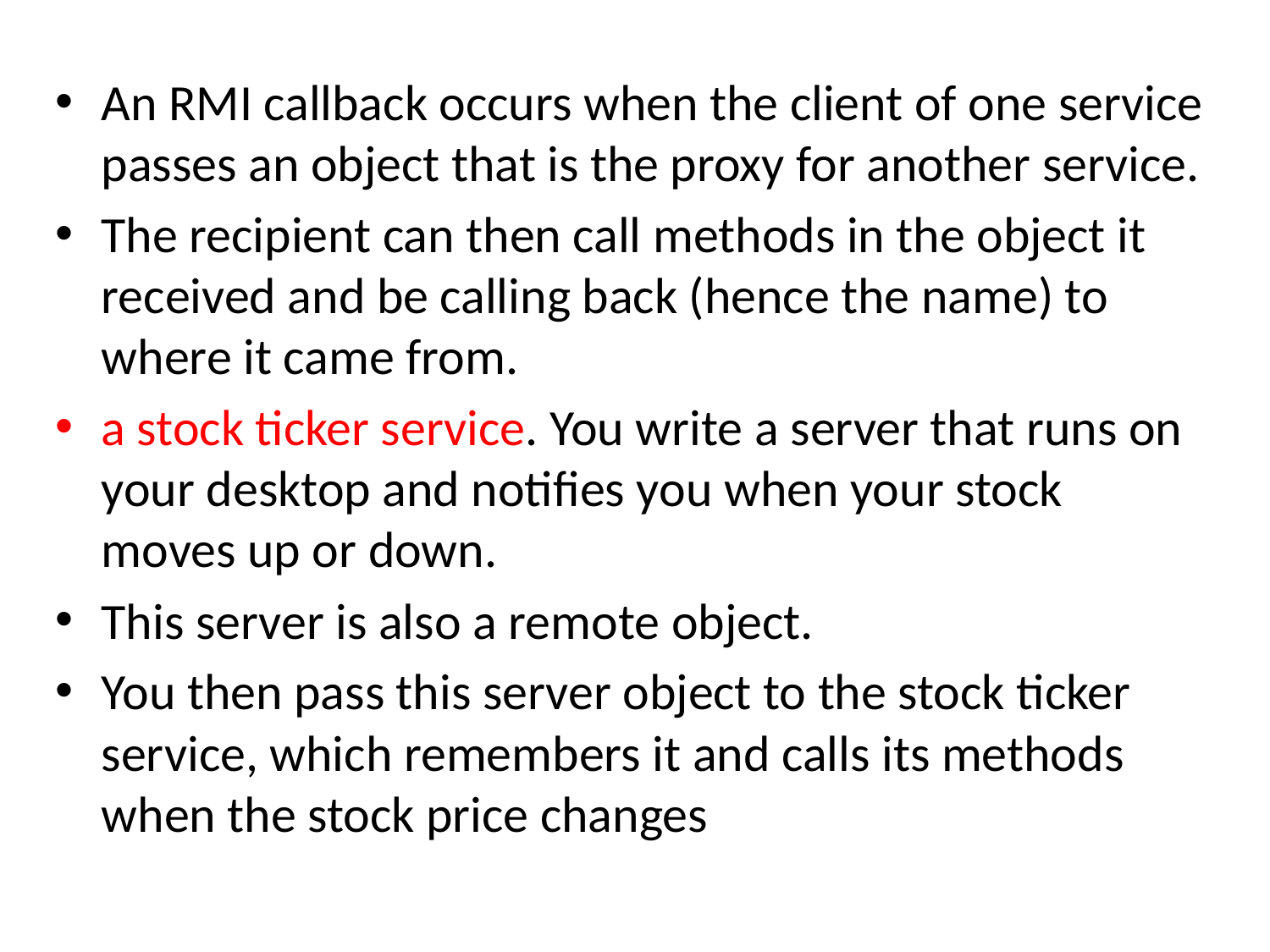

An RMI callback occurs when the client of one service passes an object that is the proxy for another service.
The recipient can then call methods in the object it received and be calling back (hence the name) to where it came from.
a stock ticker service. You write a server that runs on your desktop and notifies you when your stock moves up or down.
This server is also a remote object.
You then pass this server object to the stock ticker service, which remembers it and calls its methods when the stock price changes